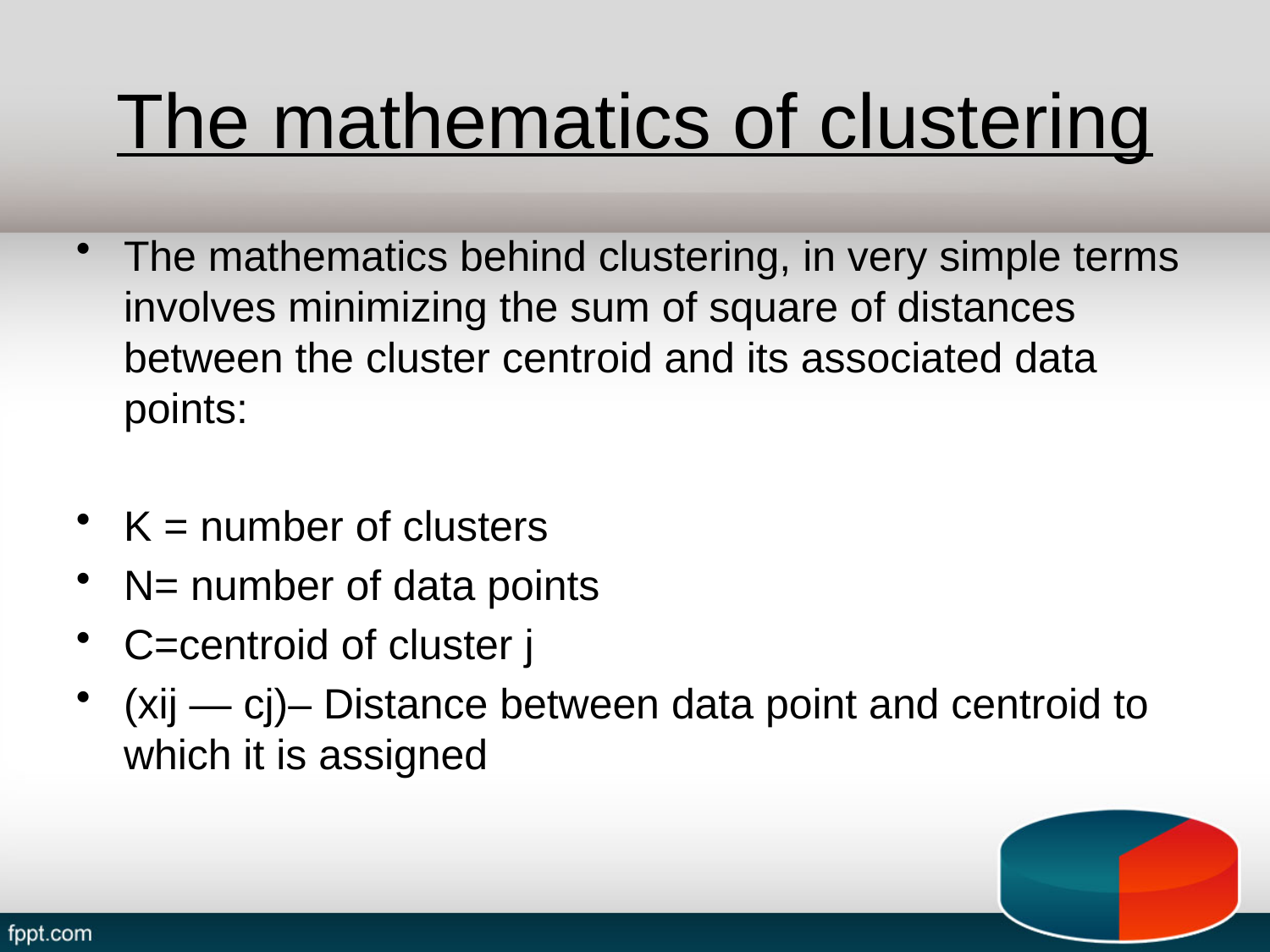

# The mathematics of clustering
The mathematics behind clustering, in very simple terms involves minimizing the sum of square of distances between the cluster centroid and its associated data points:

K = number of clusters
N= number of data points
C=centroid of cluster j
(xij — cj)– Distance between data point and centroid to which it is assigned